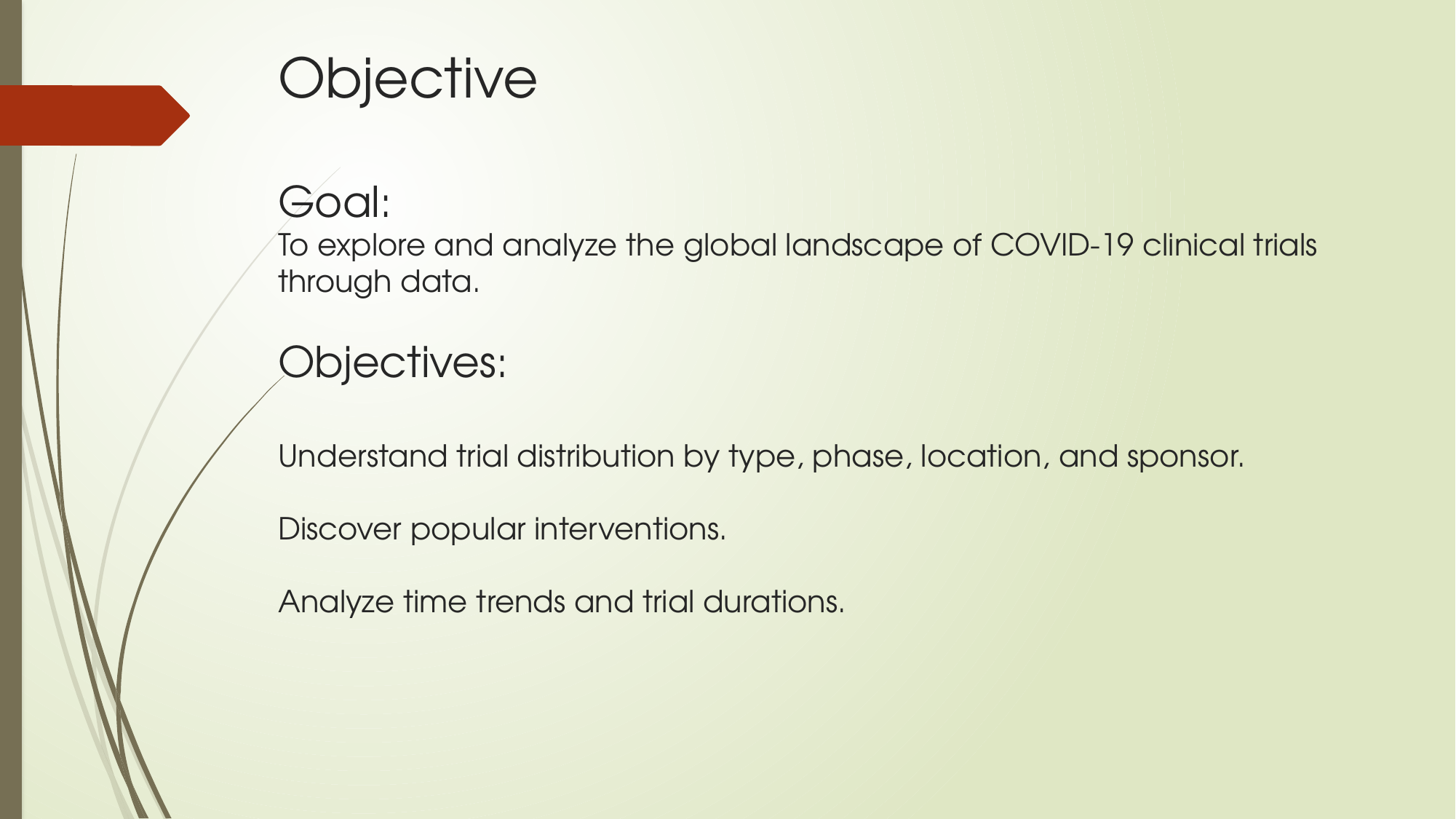

# Objective Goal: To explore and analyze the global landscape of COVID-19 clinical trials through data. Objectives: Understand trial distribution by type, phase, location, and sponsor. Discover popular interventions. Analyze time trends and trial durations.